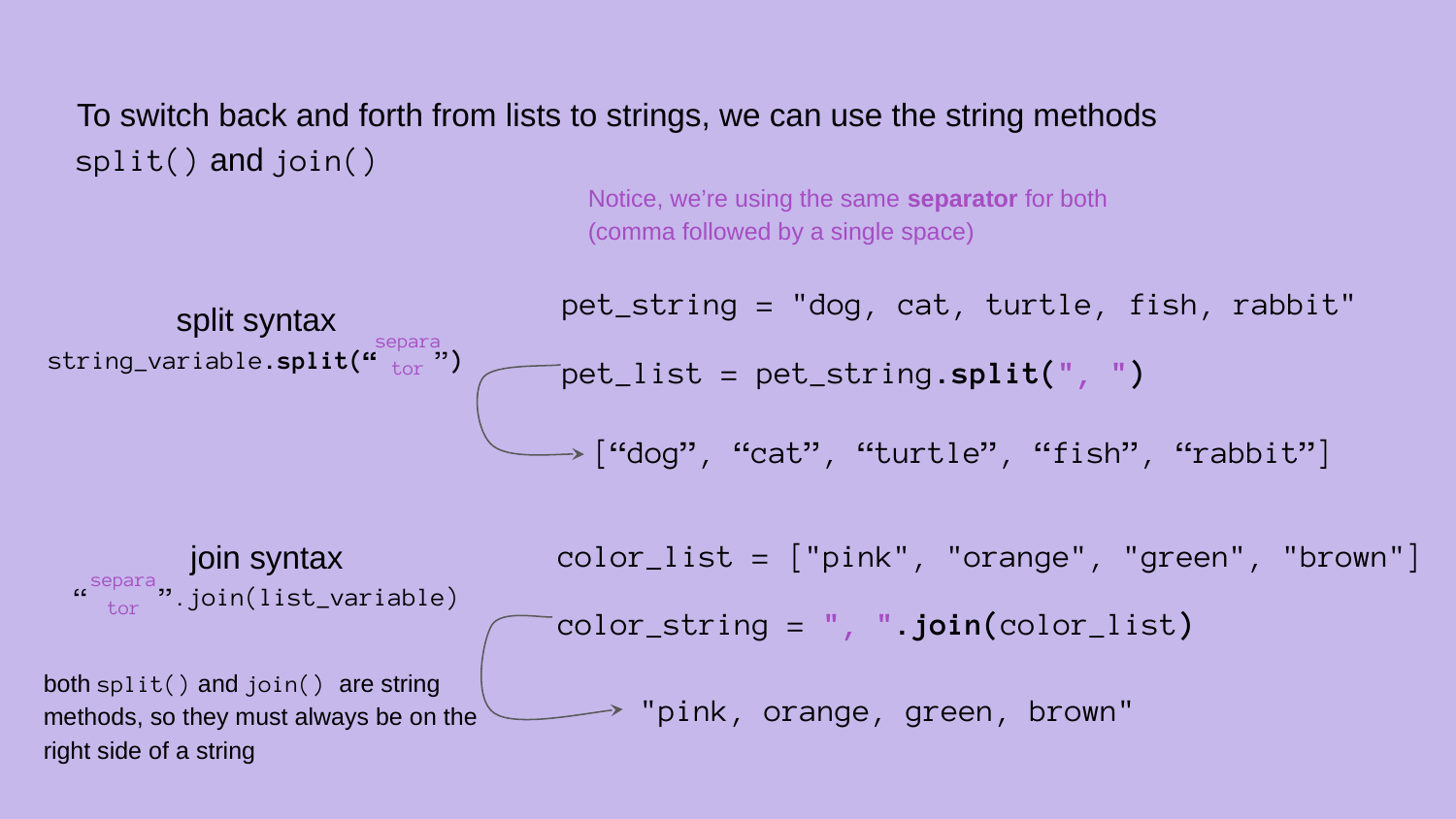

To switch back and forth from lists to strings, we can use the string methods split() and join()
Notice, we’re using the same separator for both (comma followed by a single space)
pet_string = "dog, cat, turtle, fish, rabbit"
pet_list = pet_string.split(", ")
split syntax
string_variable.split(“    ”)
separator

[“dog”, “cat”, “turtle”, “fish”, “rabbit”]
color_list = ["pink", "orange", "green", "brown"]
color_string = ", ".join(color_list)
join syntax
“     ”.join(list_variable)
separator

"pink, orange, green, brown"
both split() and join() are string methods, so they must always be on the right side of a string